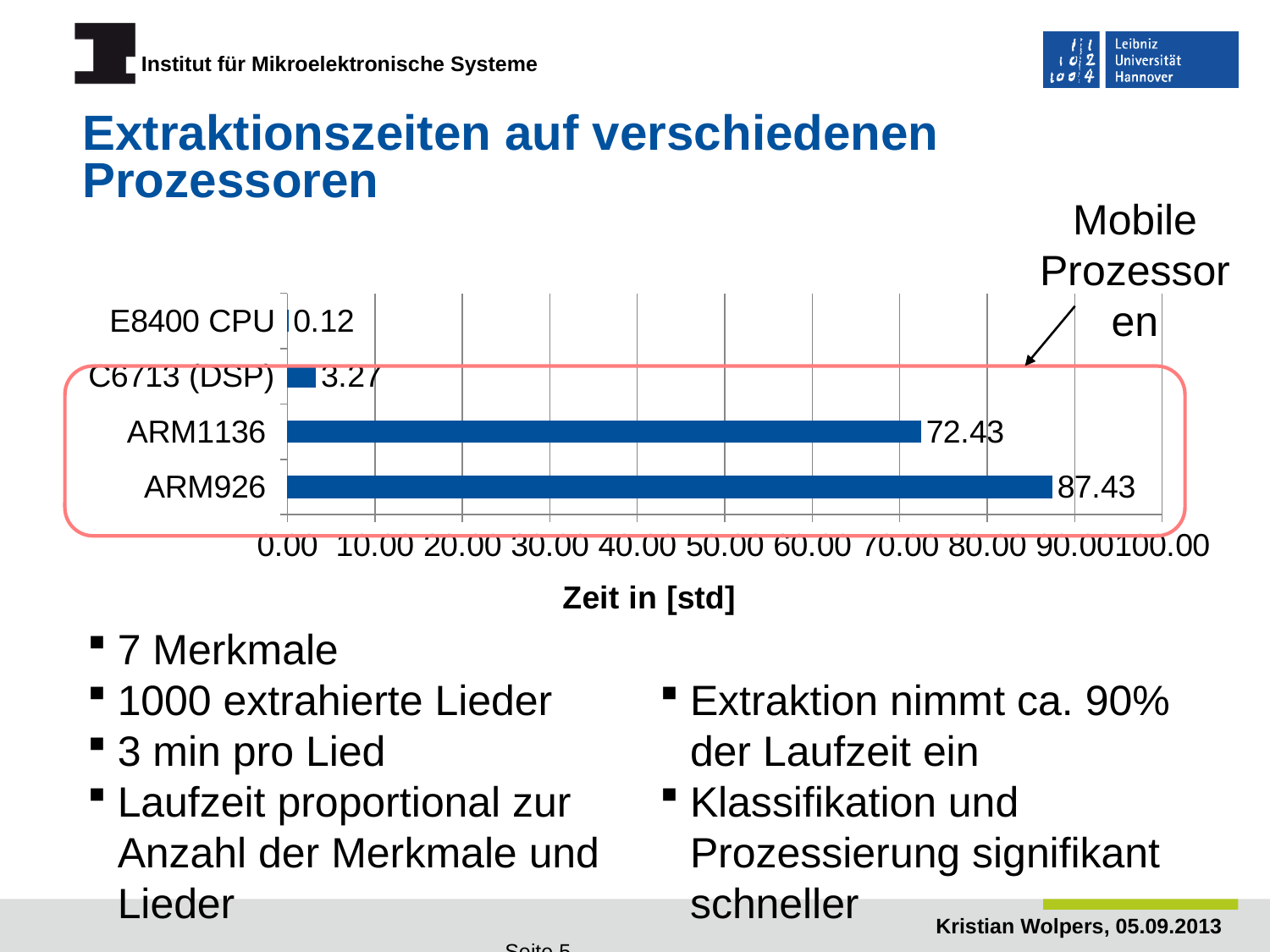

# Extraktionszeiten auf verschiedenen Prozessoren
Mobile Prozessoren

### Chart

| Category | ARM926  |
|---|---|
| ARM926  | 87.43333333333331 |
| ARM1136  | 72.43333333333331 |
| C6713 (DSP) | 3.2666666666666666 |
| E8400 CPU | 0.1166666666666668 |
7 Merkmale
1000 extrahierte Lieder
3 min pro Lied
Laufzeit proportional zur Anzahl der Merkmale und Lieder

Extraktion nimmt ca. 90% der Laufzeit ein
Klassifikation und Prozessierung signifikant schneller